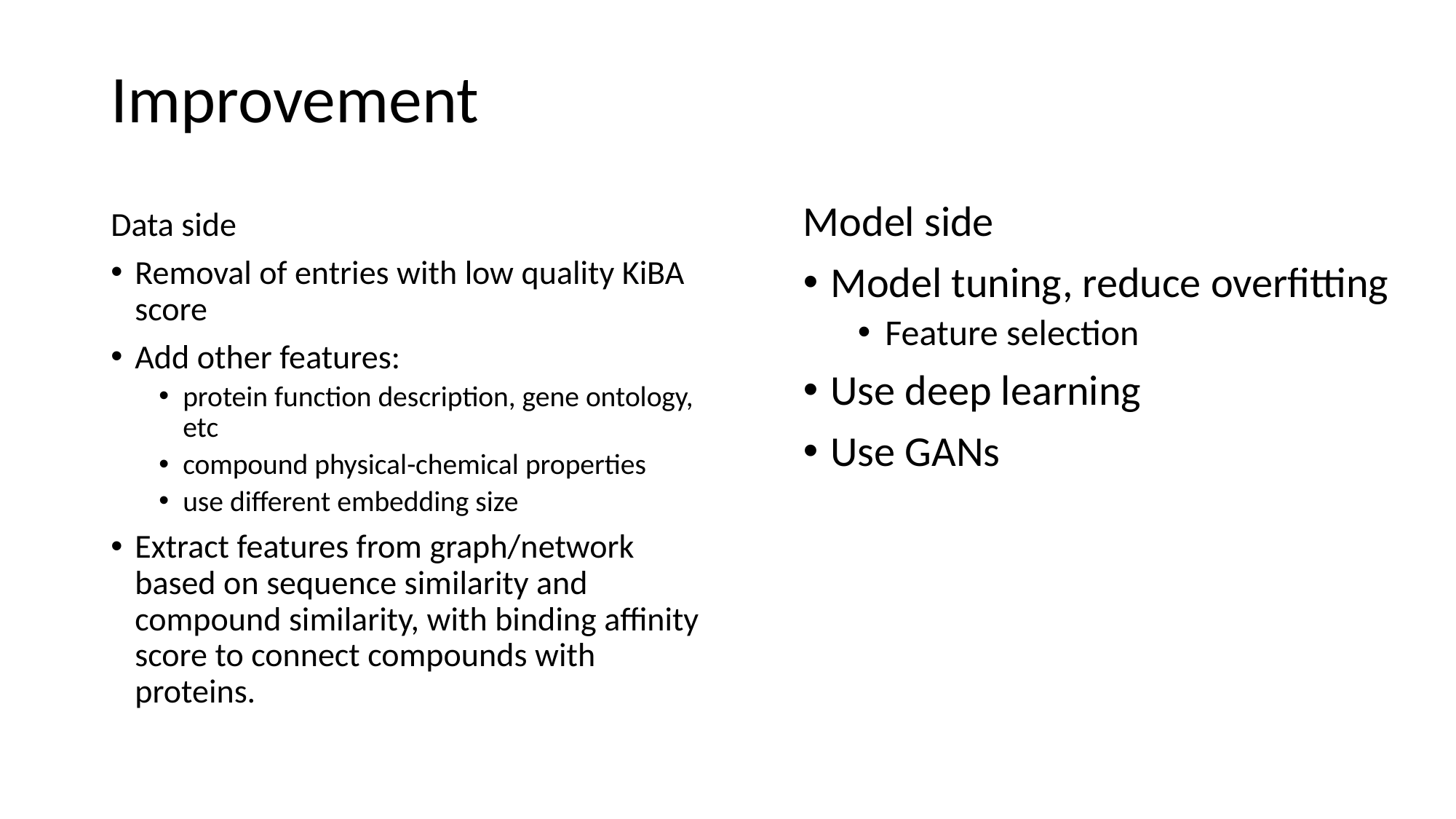

# Improvement
Model side
Model tuning, reduce overfitting
Feature selection
Use deep learning
Use GANs

Data side
Removal of entries with low quality KiBA score
Add other features:
protein function description, gene ontology, etc
compound physical-chemical properties
use different embedding size
Extract features from graph/network based on sequence similarity and compound similarity, with binding affinity score to connect compounds with proteins.